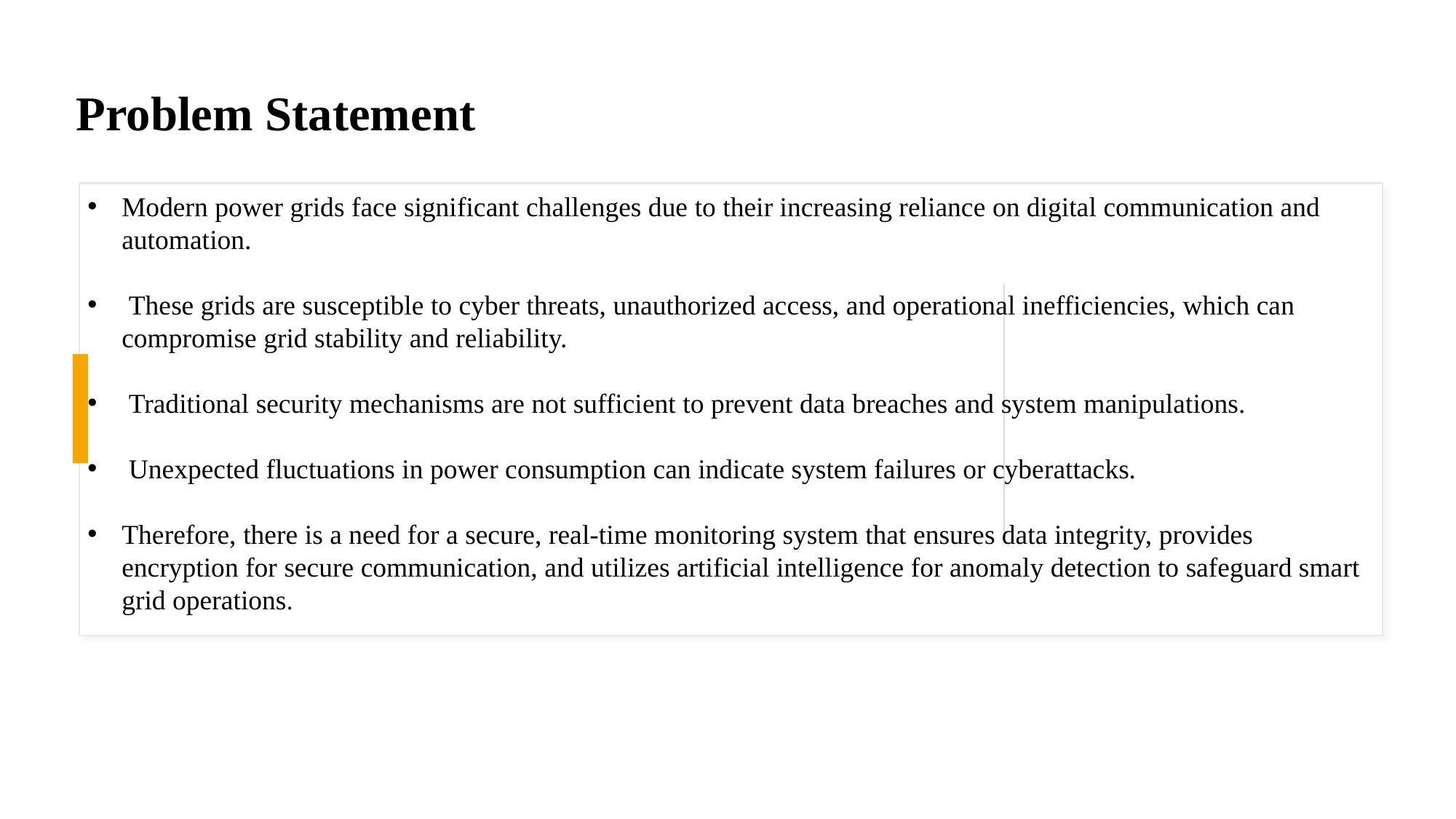

# Problem Statement
Modern power grids face significant challenges due to their increasing reliance on digital communication and automation.

 These grids are susceptible to cyber threats, unauthorized access, and operational inefficiencies, which can compromise grid stability and reliability.

 Traditional security mechanisms are not sufficient to prevent data breaches and system manipulations.

 Unexpected fluctuations in power consumption can indicate system failures or cyberattacks.

Therefore, there is a need for a secure, real-time monitoring system that ensures data integrity, provides encryption for secure communication, and utilizes artificial intelligence for anomaly detection to safeguard smart grid operations.